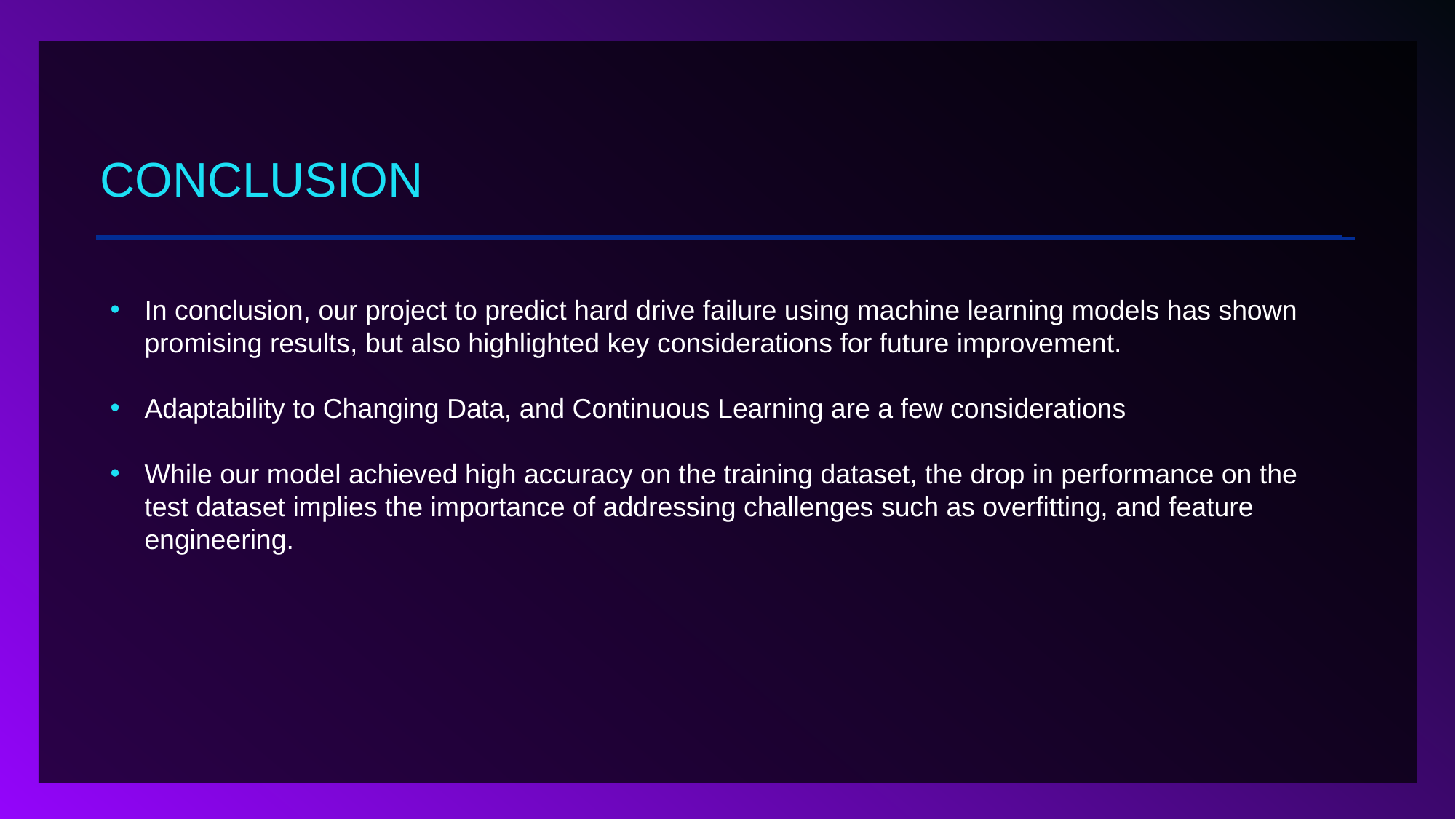

# conclusion
In conclusion, our project to predict hard drive failure using machine learning models has shown promising results, but also highlighted key considerations for future improvement.

Adaptability to Changing Data, and Continuous Learning are a few considerations

While our model achieved high accuracy on the training dataset, the drop in performance on the test dataset implies the importance of addressing challenges such as overfitting, and feature engineering.